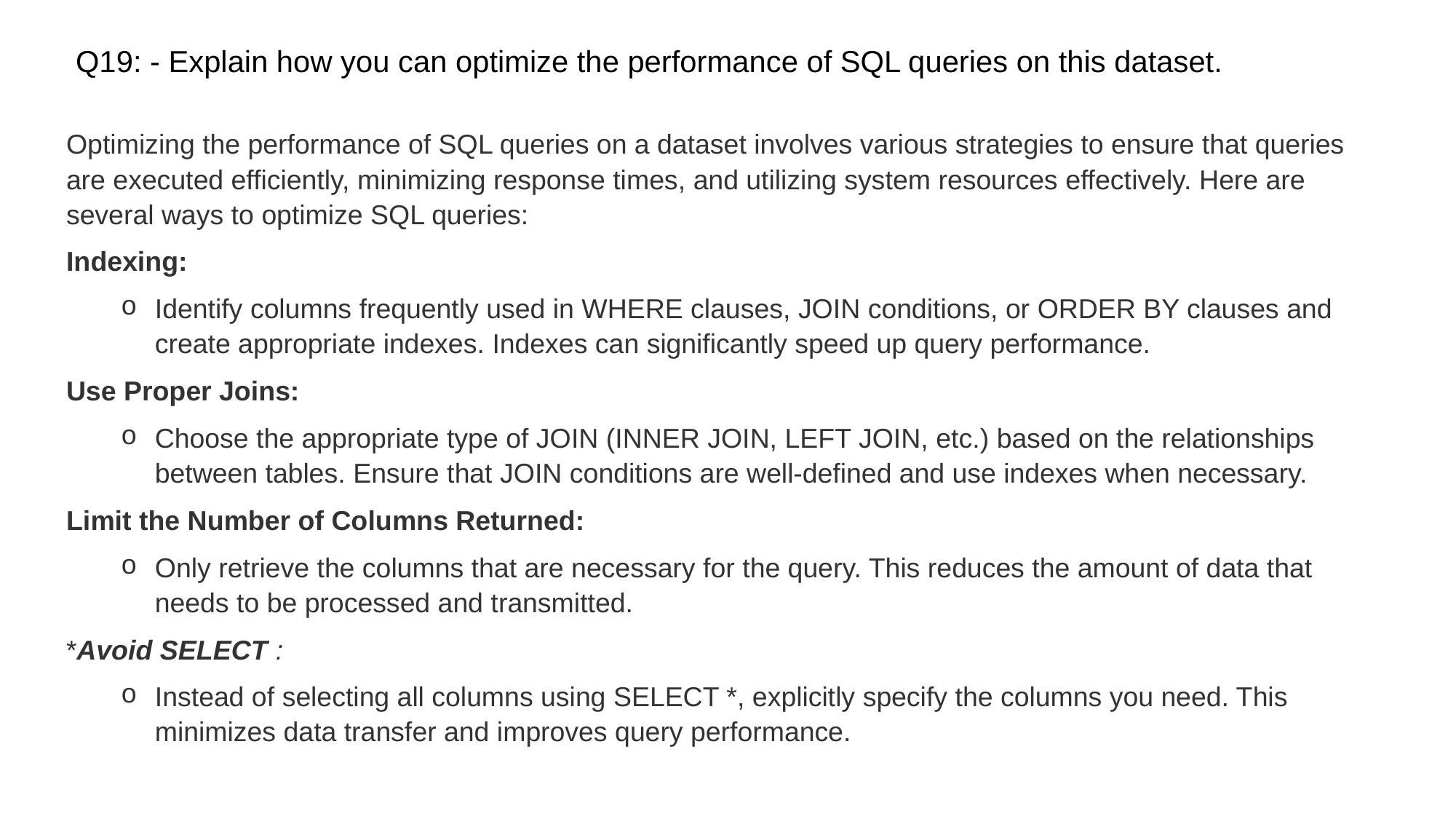

Q19: - Explain how you can optimize the performance of SQL queries on this dataset.
Optimizing the performance of SQL queries on a dataset involves various strategies to ensure that queries are executed efficiently, minimizing response times, and utilizing system resources effectively. Here are several ways to optimize SQL queries:
Indexing:
Identify columns frequently used in WHERE clauses, JOIN conditions, or ORDER BY clauses and create appropriate indexes. Indexes can significantly speed up query performance.
Use Proper Joins:
Choose the appropriate type of JOIN (INNER JOIN, LEFT JOIN, etc.) based on the relationships between tables. Ensure that JOIN conditions are well-defined and use indexes when necessary.
Limit the Number of Columns Returned:
Only retrieve the columns that are necessary for the query. This reduces the amount of data that needs to be processed and transmitted.
*Avoid SELECT :
Instead of selecting all columns using SELECT *, explicitly specify the columns you need. This minimizes data transfer and improves query performance.